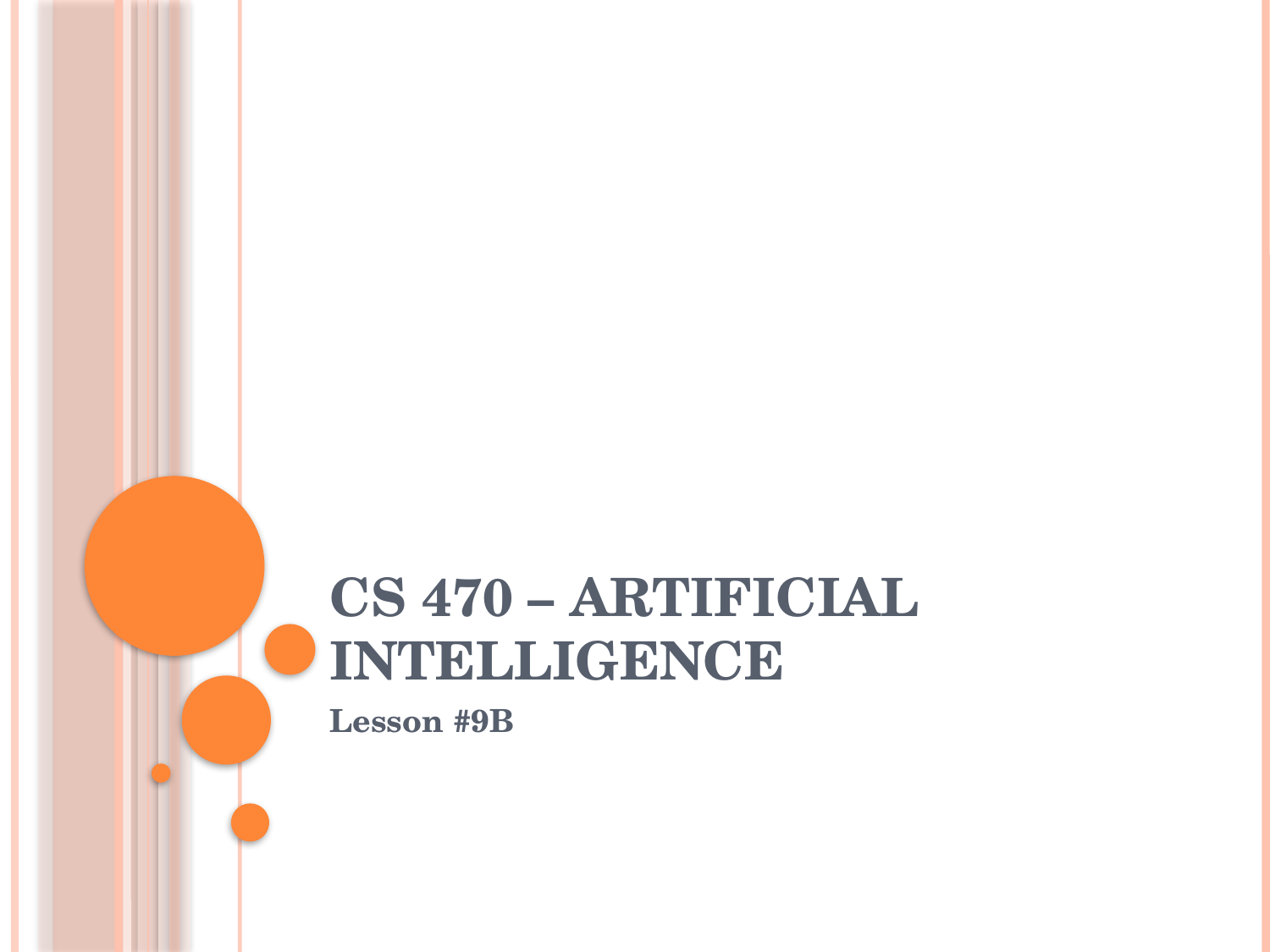

# CS 470 – artificial intelligence
Lesson #9B